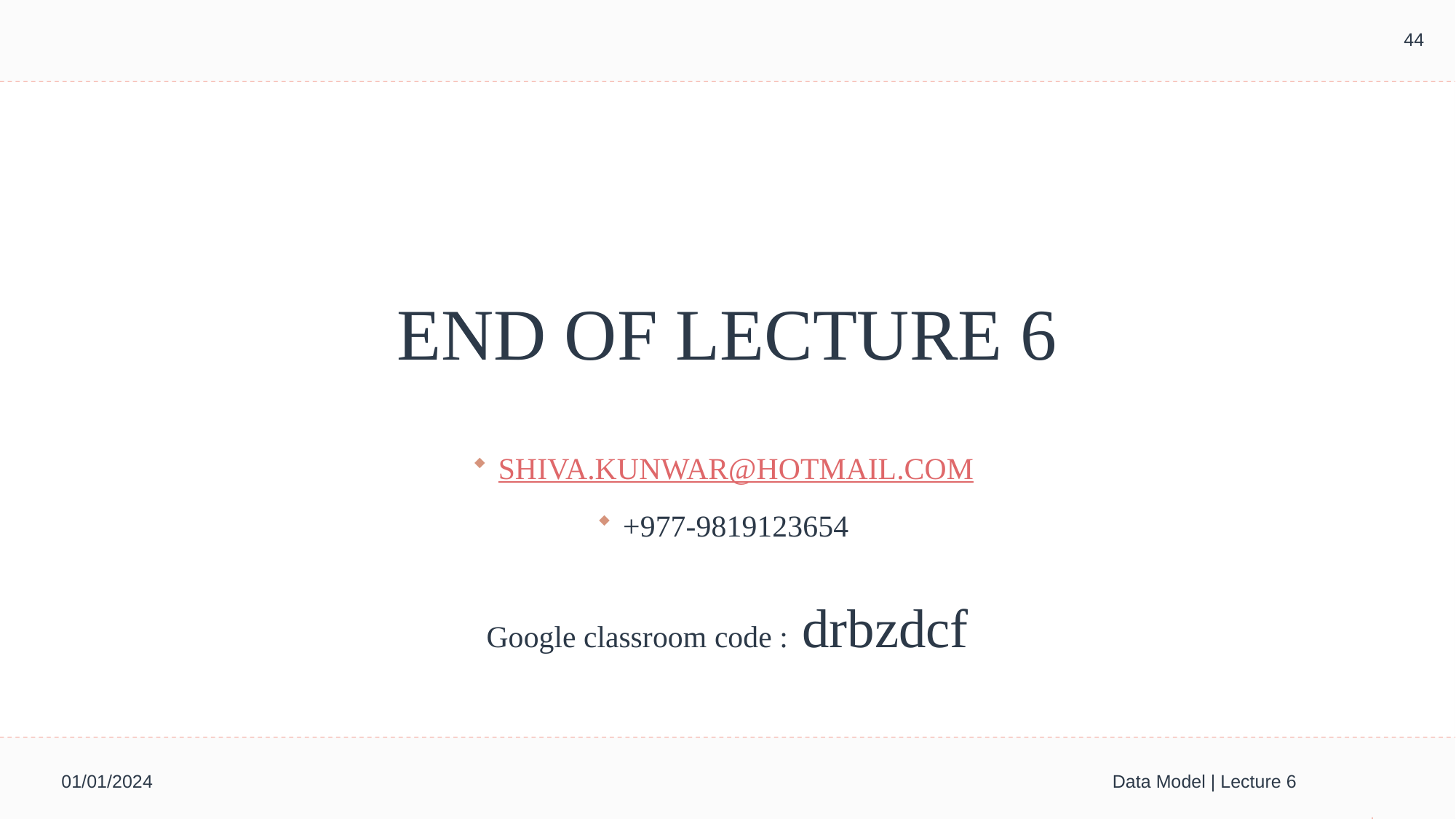

44
# END OF LECTURE 6

SHIVA.KUNWAR@HOTMAIL.COM
+977-9819123654

Google classroom code : drbzdcf
01/01/2024
Data Model | Lecture 6